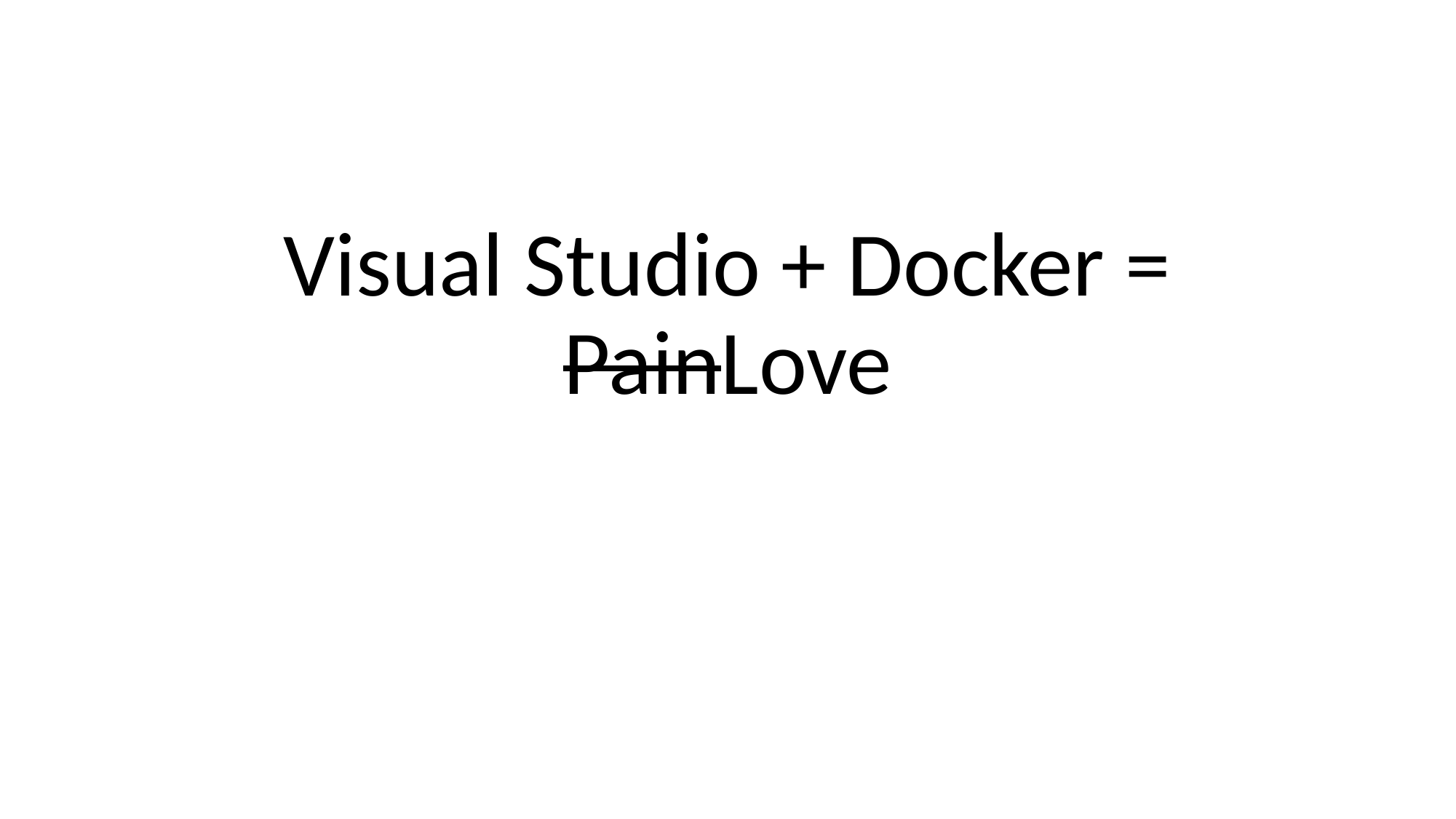

# Visual Studio + Docker = PainLove